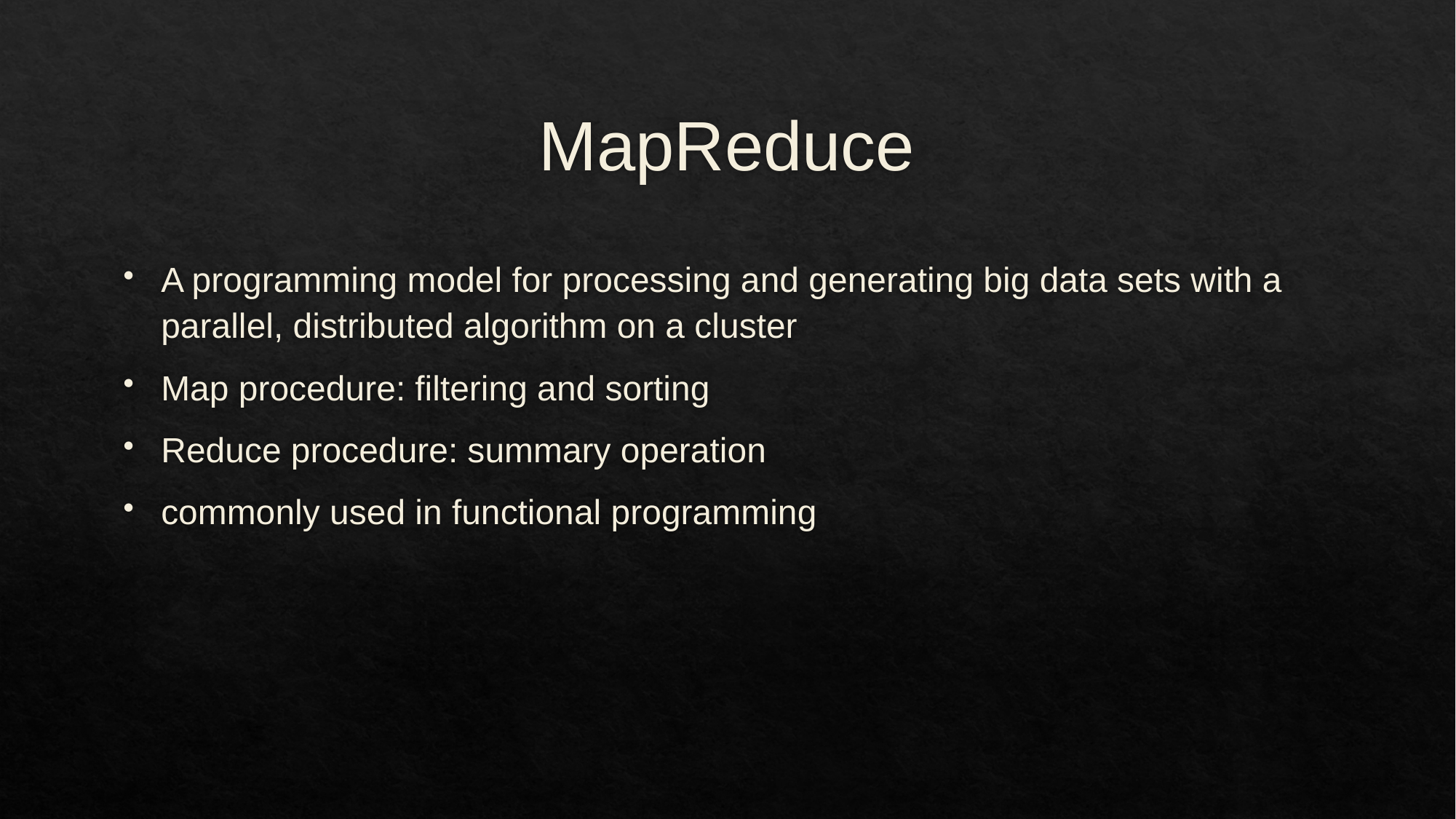

# MapReduce
A programming model for processing and generating big data sets with a parallel, distributed algorithm on a cluster
Map procedure: filtering and sorting
Reduce procedure: summary operation
commonly used in functional programming